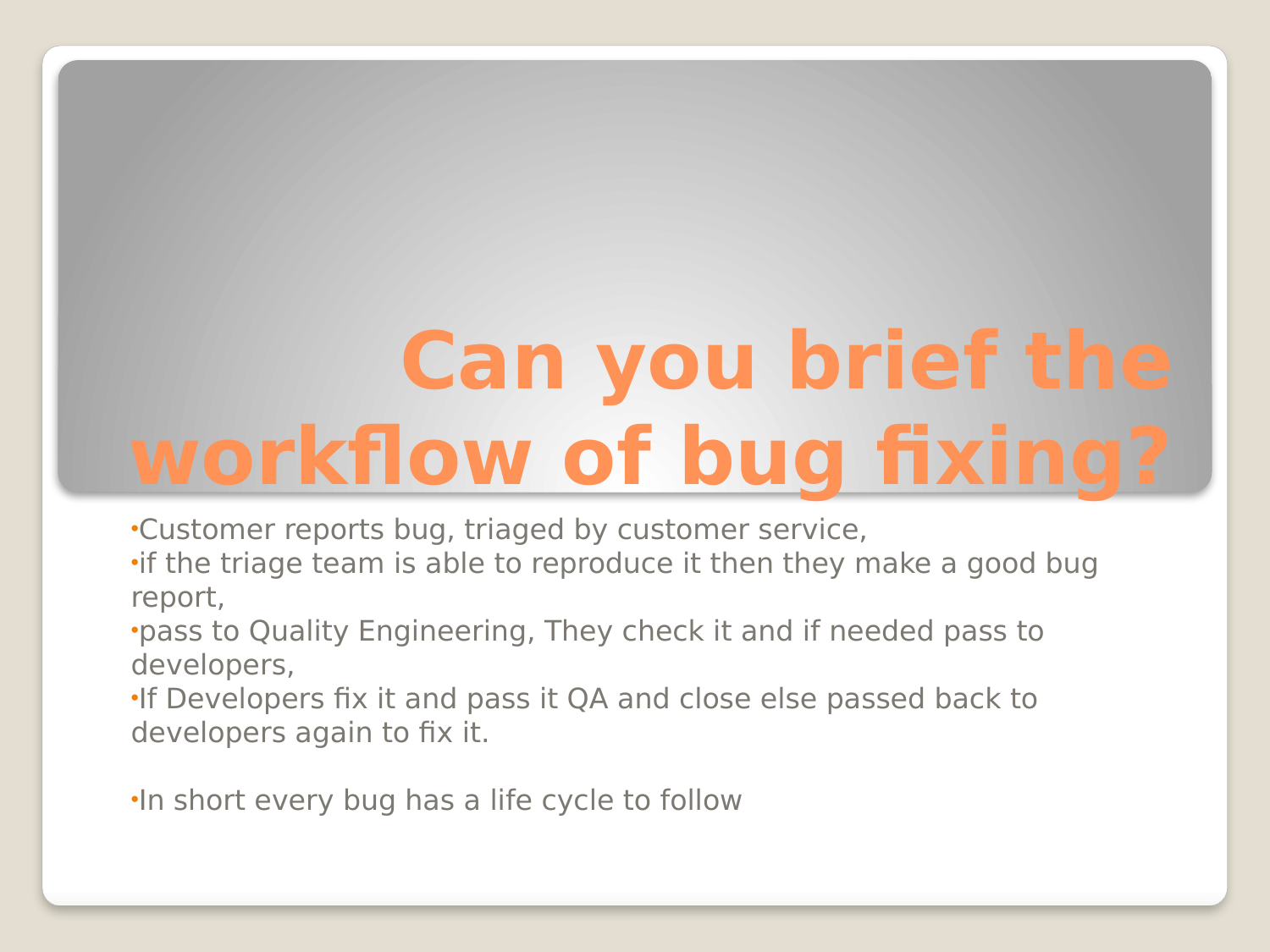

# Can you brief the workflow of bug fixing?
Customer reports bug, triaged by customer service,
if the triage team is able to reproduce it then they make a good bug report,
pass to Quality Engineering, They check it and if needed pass to developers,
If Developers fix it and pass it QA and close else passed back to developers again to fix it.

In short every bug has a life cycle to follow